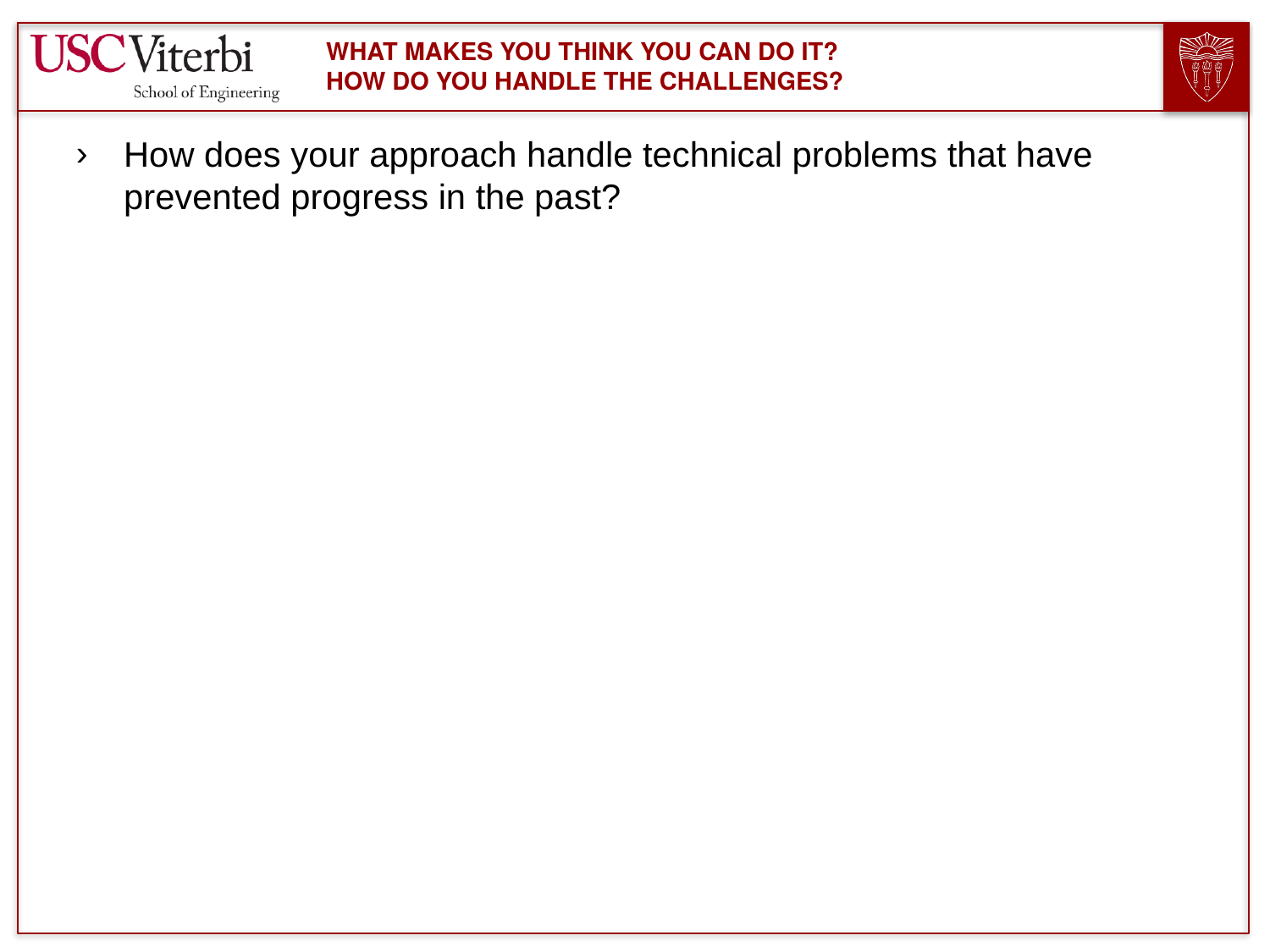

# What makes you think you can do it? How do you handle the challenges?
How does your approach handle technical problems that have prevented progress in the past?